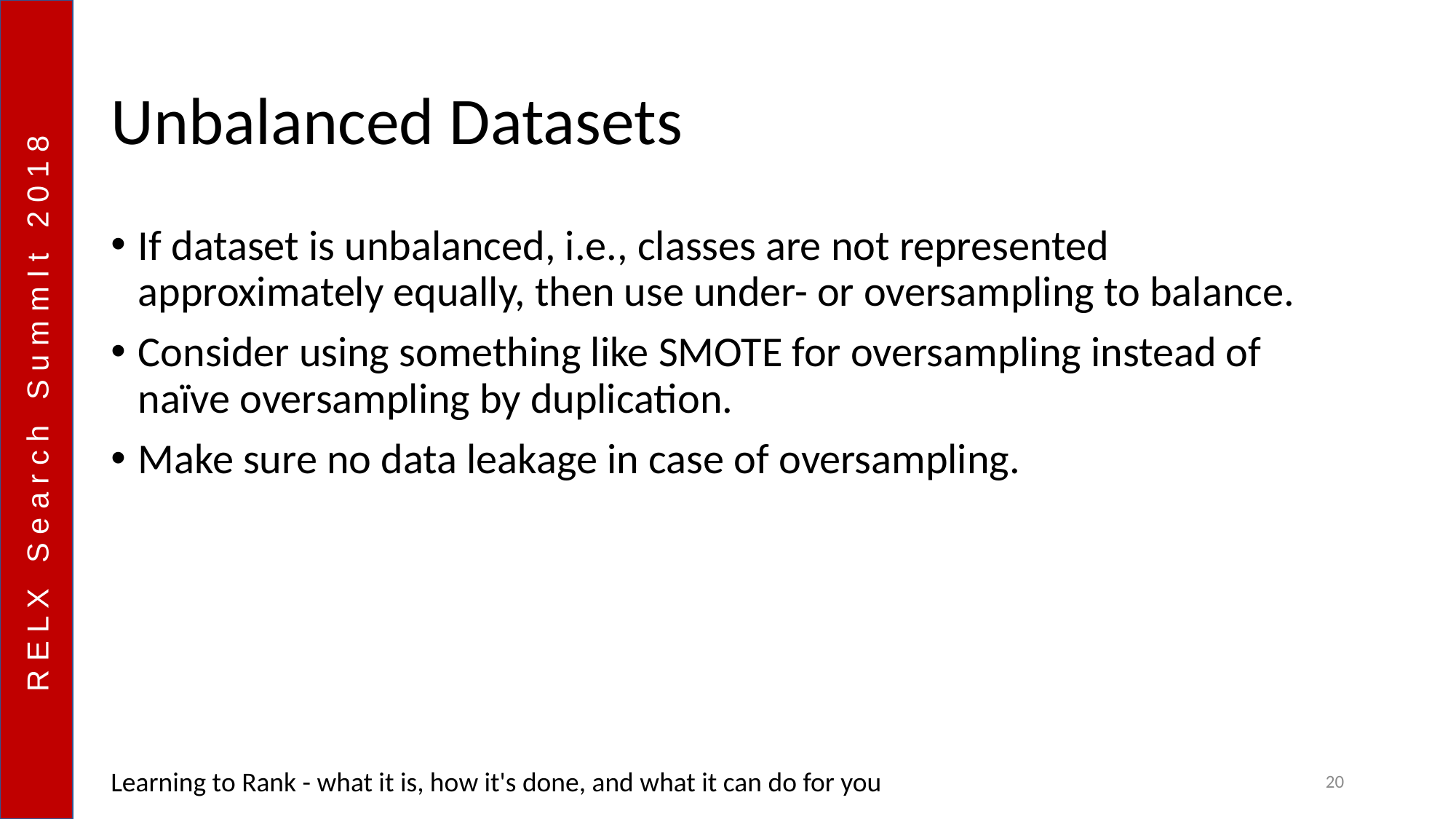

# Unbalanced Datasets
If dataset is unbalanced, i.e., classes are not represented approximately equally, then use under- or oversampling to balance.
Consider using something like SMOTE for oversampling instead of naïve oversampling by duplication.
Make sure no data leakage in case of oversampling.
Learning to Rank - what it is, how it's done, and what it can do for you
20